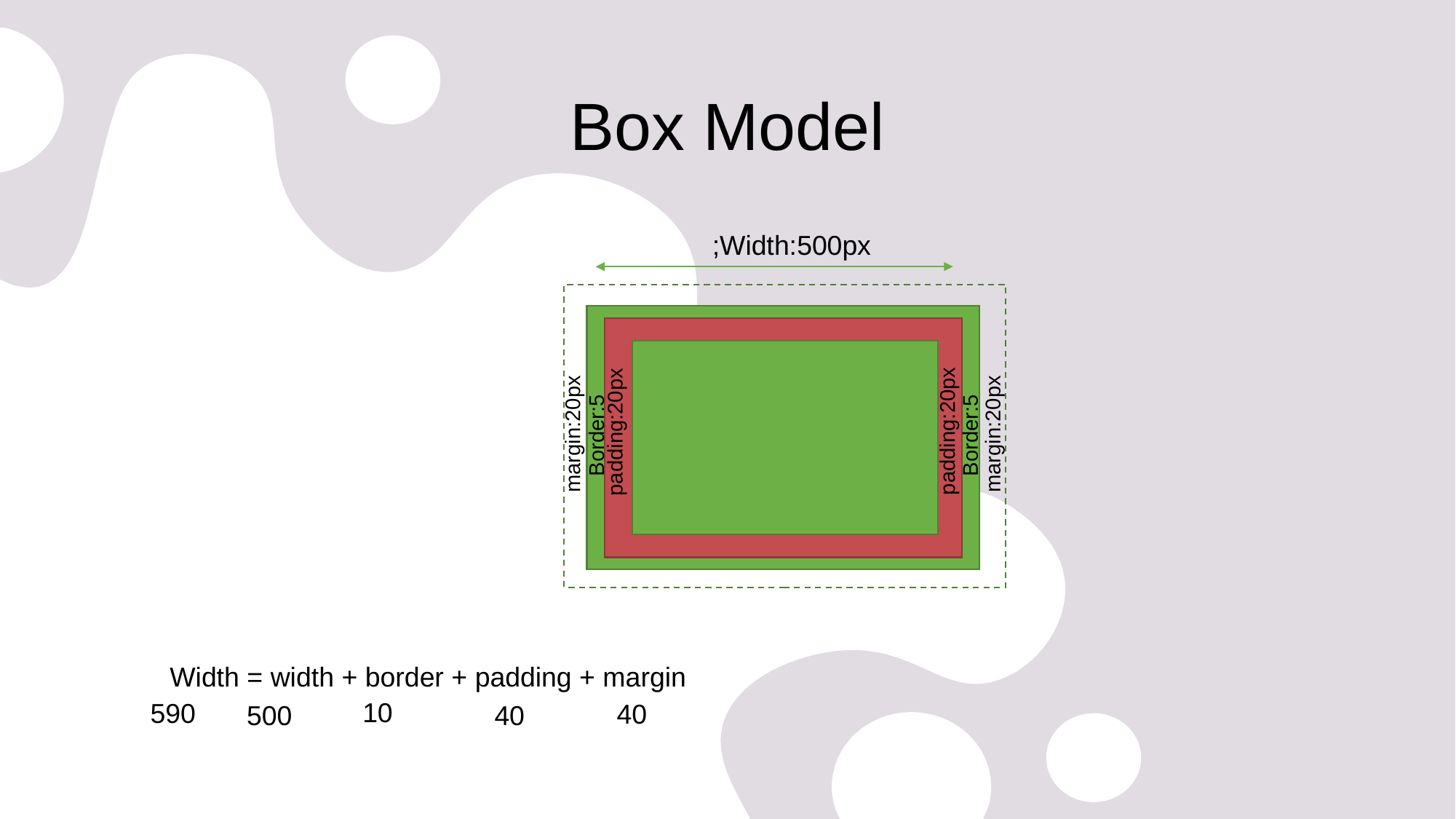

# Box Model
Width:500px;

padding:20px
padding:20px
margin:20px
Border:5
margin:20px
Border:5
Width = width + border + padding + margin

10
590
40
500
40